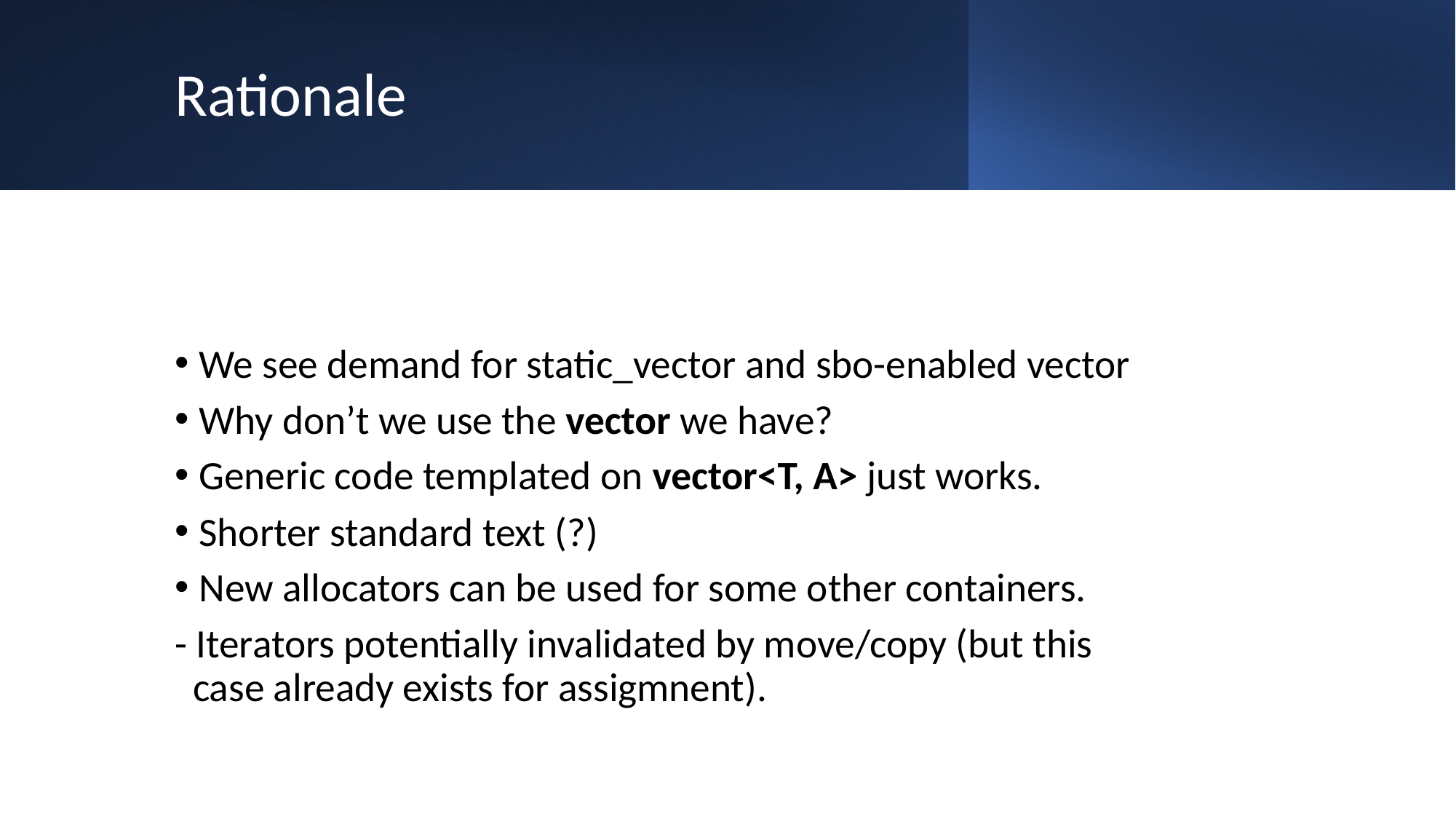

# Rationale

We see demand for static_vector and sbo-enabled vector
Why don’t we use the vector we have?
Generic code templated on vector<T, A> just works.
Shorter standard text (?)
New allocators can be used for some other containers.
- Iterators potentially invalidated by move/copy (but this
  case already exists for assigmnent).